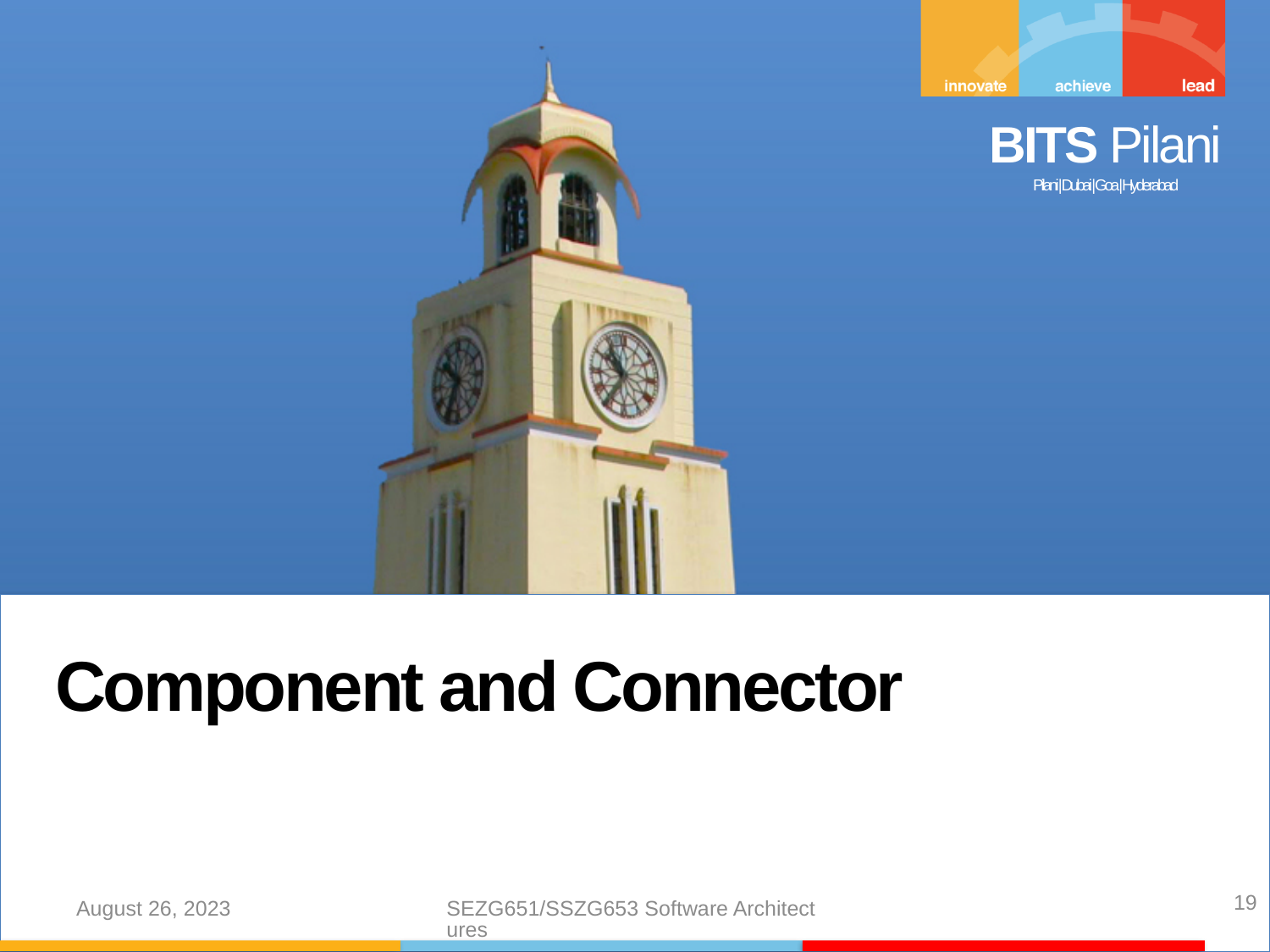

Component and Connector
19
August 26, 2023
SEZG651/SSZG653 Software Architectures